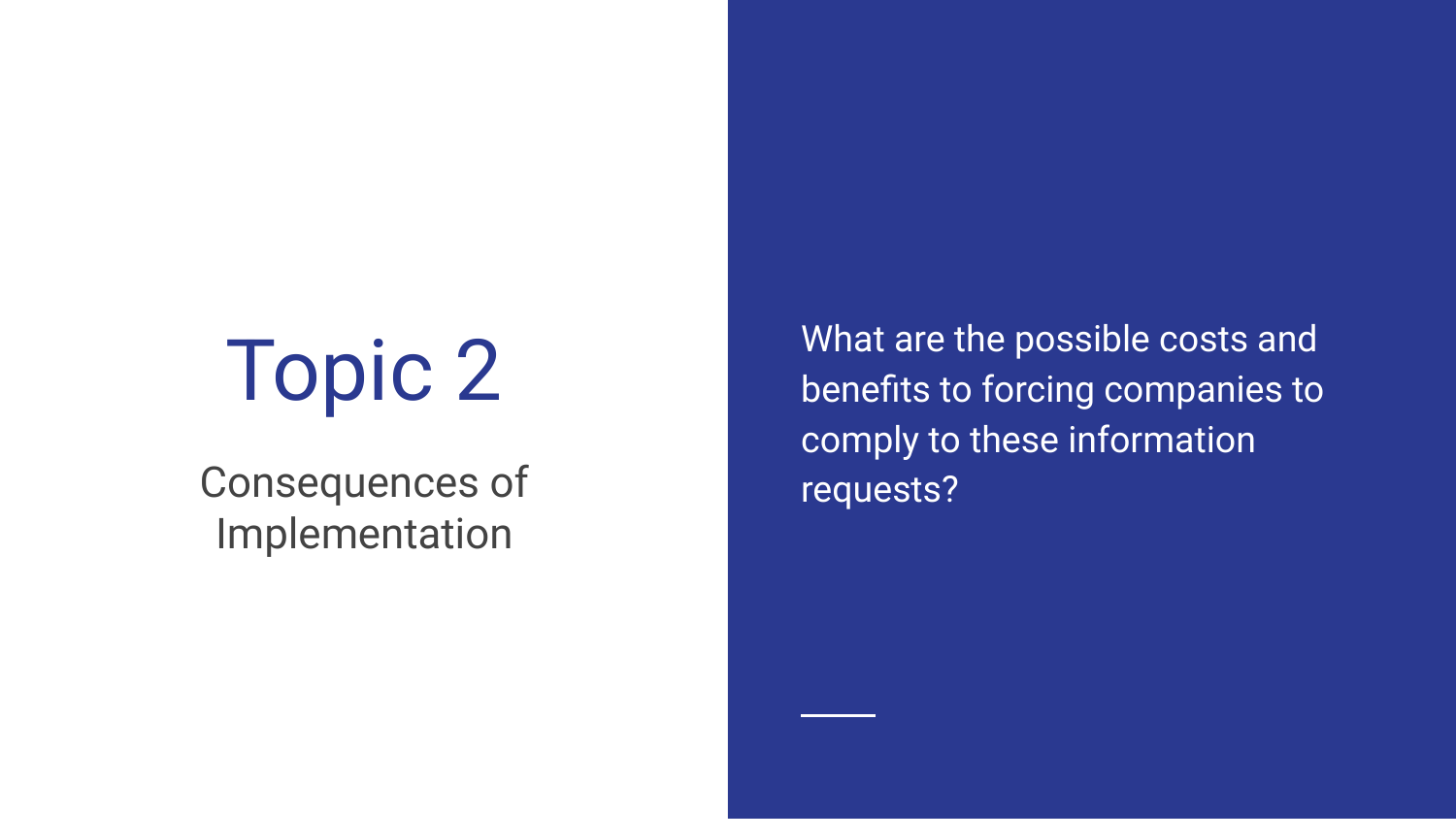

What are the possible costs and benefits to forcing companies to comply to these information requests?
# Topic 2
Consequences of Implementation